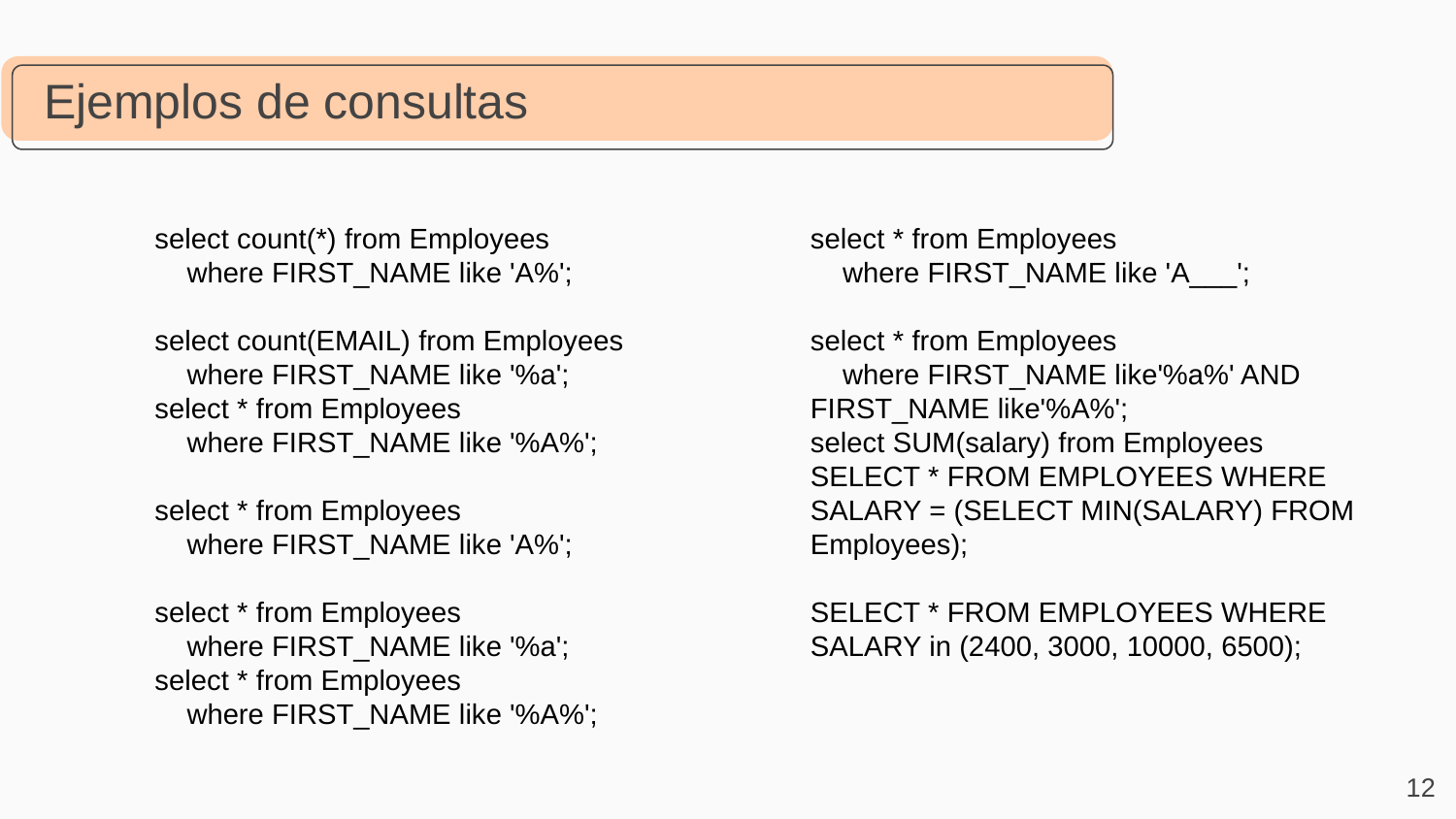

# Ejemplos de consultas
select count(*) from Employees
    where FIRST_NAME like 'A%';

select count(EMAIL) from Employees
    where FIRST_NAME like '%a';
select * from Employees
    where FIRST_NAME like '%A%';

select * from Employees
    where FIRST_NAME like 'A%';

select * from Employees
    where FIRST_NAME like '%a';
select * from Employees
    where FIRST_NAME like '%A%';

select * from Employees
    where FIRST_NAME like 'A___';

select * from Employees
    where FIRST_NAME like'%a%' AND FIRST_NAME like'%A%';
select SUM(salary) from Employees
SELECT * FROM EMPLOYEES WHERE SALARY = (SELECT MIN(SALARY) FROM Employees);

SELECT * FROM EMPLOYEES WHERE SALARY in (2400, 3000, 10000, 6500);

12